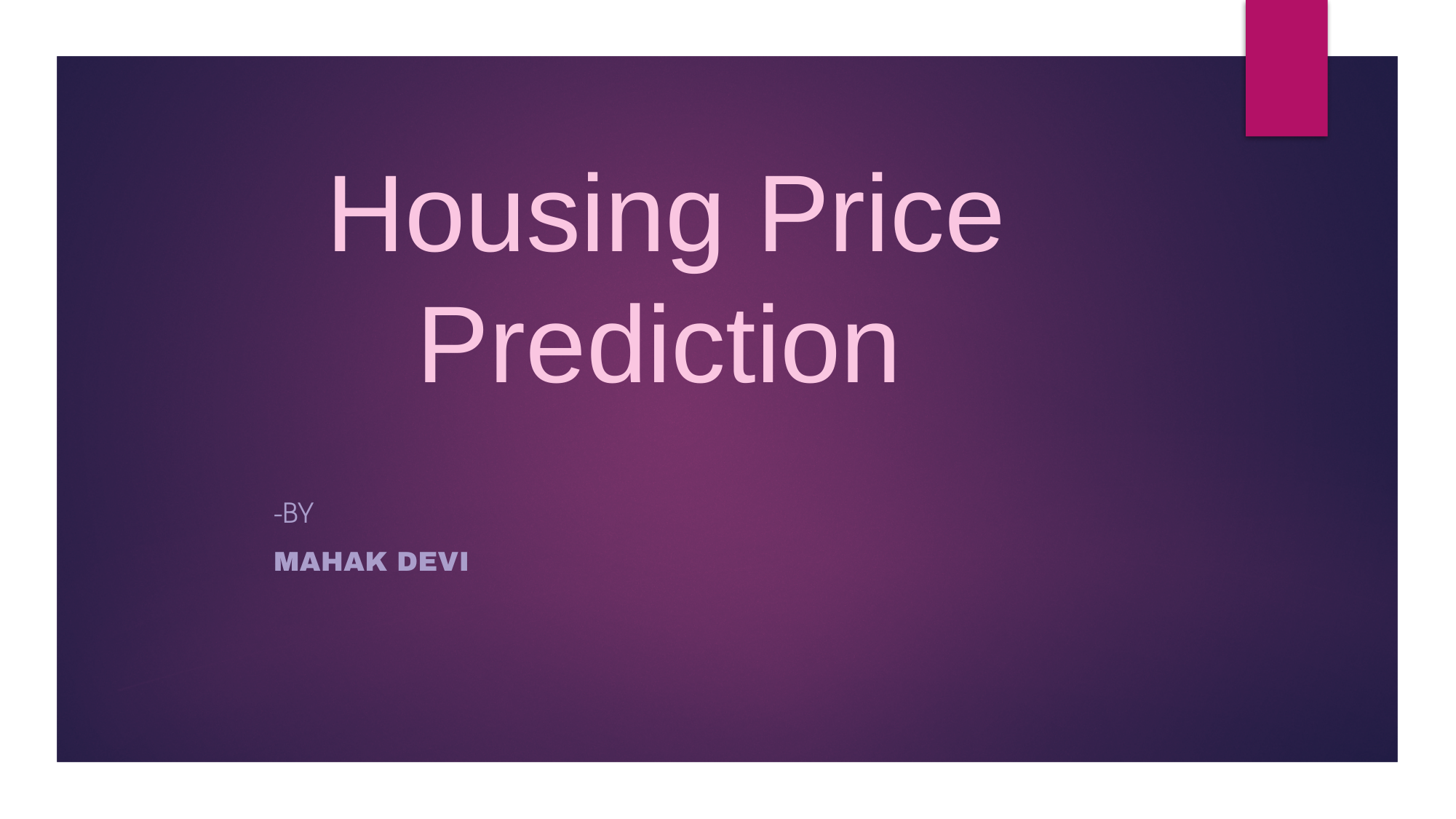

# Housing Price Prediction
-BY
Mahak devi